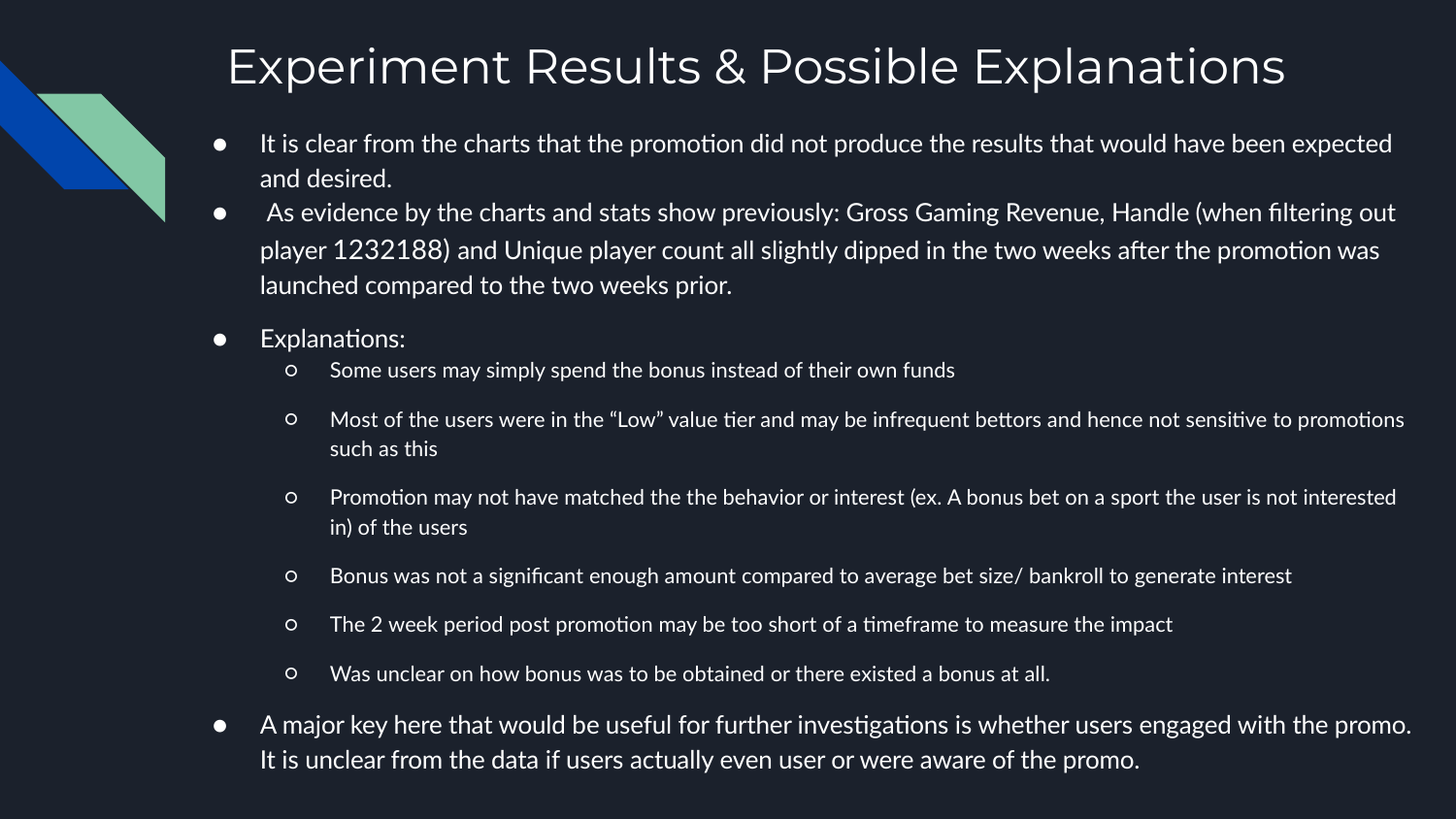

# Experiment Results & Possible Explanations
It is clear from the charts that the promotion did not produce the results that would have been expected and desired.
 As evidence by the charts and stats show previously: Gross Gaming Revenue, Handle (when filtering out player 1232188) and Unique player count all slightly dipped in the two weeks after the promotion was launched compared to the two weeks prior.
Explanations:
Some users may simply spend the bonus instead of their own funds
Most of the users were in the “Low” value tier and may be infrequent bettors and hence not sensitive to promotions such as this
Promotion may not have matched the the behavior or interest (ex. A bonus bet on a sport the user is not interested in) of the users
Bonus was not a significant enough amount compared to average bet size/ bankroll to generate interest
The 2 week period post promotion may be too short of a timeframe to measure the impact
Was unclear on how bonus was to be obtained or there existed a bonus at all.
A major key here that would be useful for further investigations is whether users engaged with the promo. It is unclear from the data if users actually even user or were aware of the promo.